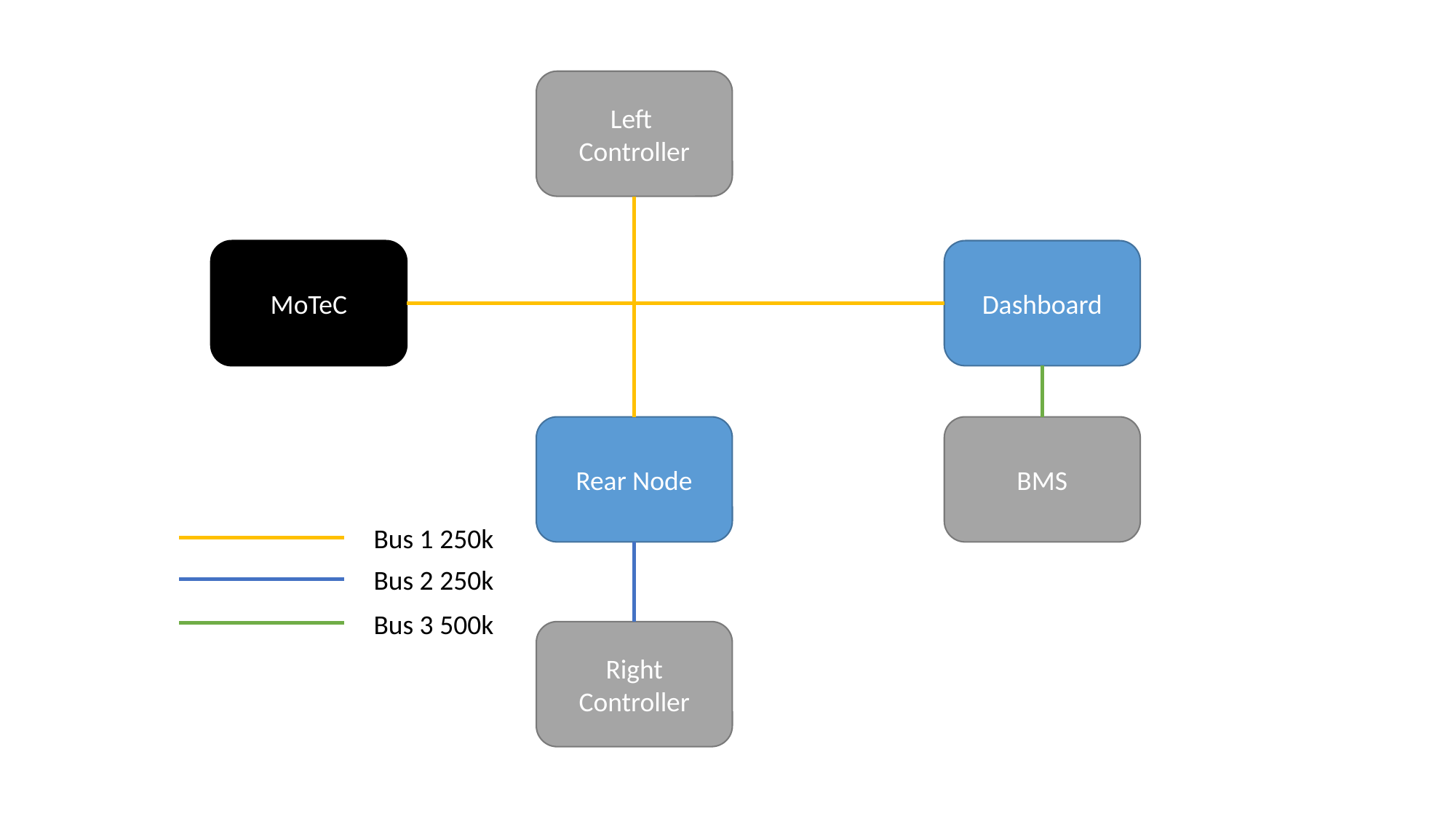

Left  Controller
MoTeC
Dashboard
Rear Node
BMS
Bus 1 250k
Bus 2 250k
Bus 3 500k
Right Controller